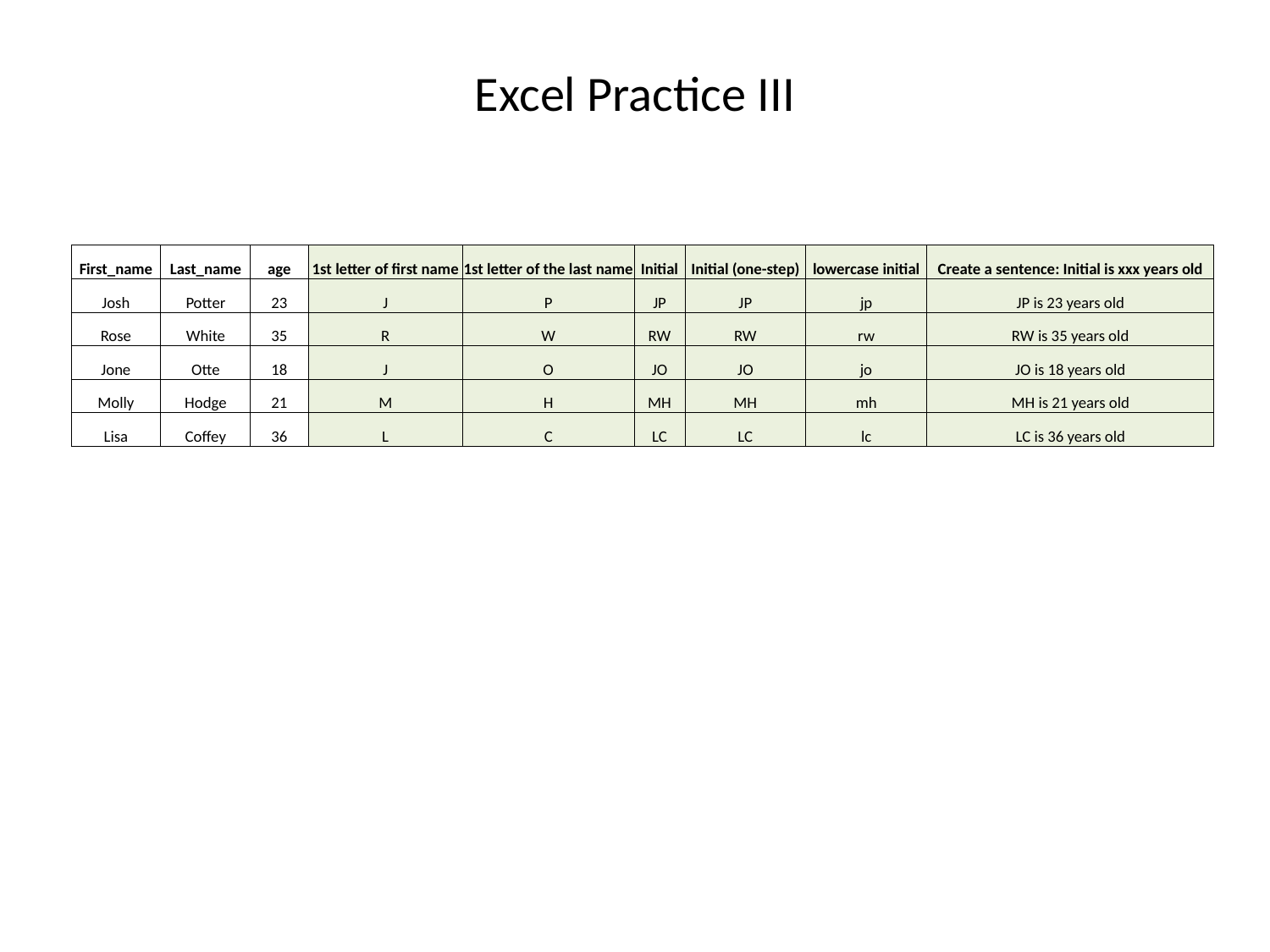

# Excel Practice III
| First\_name | Last\_name | age | 1st letter of first name | 1st letter of the last name | Initial | Initial (one-step) | lowercase initial | Create a sentence: Initial is xxx years old |
| --- | --- | --- | --- | --- | --- | --- | --- | --- |
| Josh | Potter | 23 | J | P | JP | JP | jp | JP is 23 years old |
| Rose | White | 35 | R | W | RW | RW | rw | RW is 35 years old |
| Jone | Otte | 18 | J | O | JO | JO | jo | JO is 18 years old |
| Molly | Hodge | 21 | M | H | MH | MH | mh | MH is 21 years old |
| Lisa | Coffey | 36 | L | C | LC | LC | lc | LC is 36 years old |